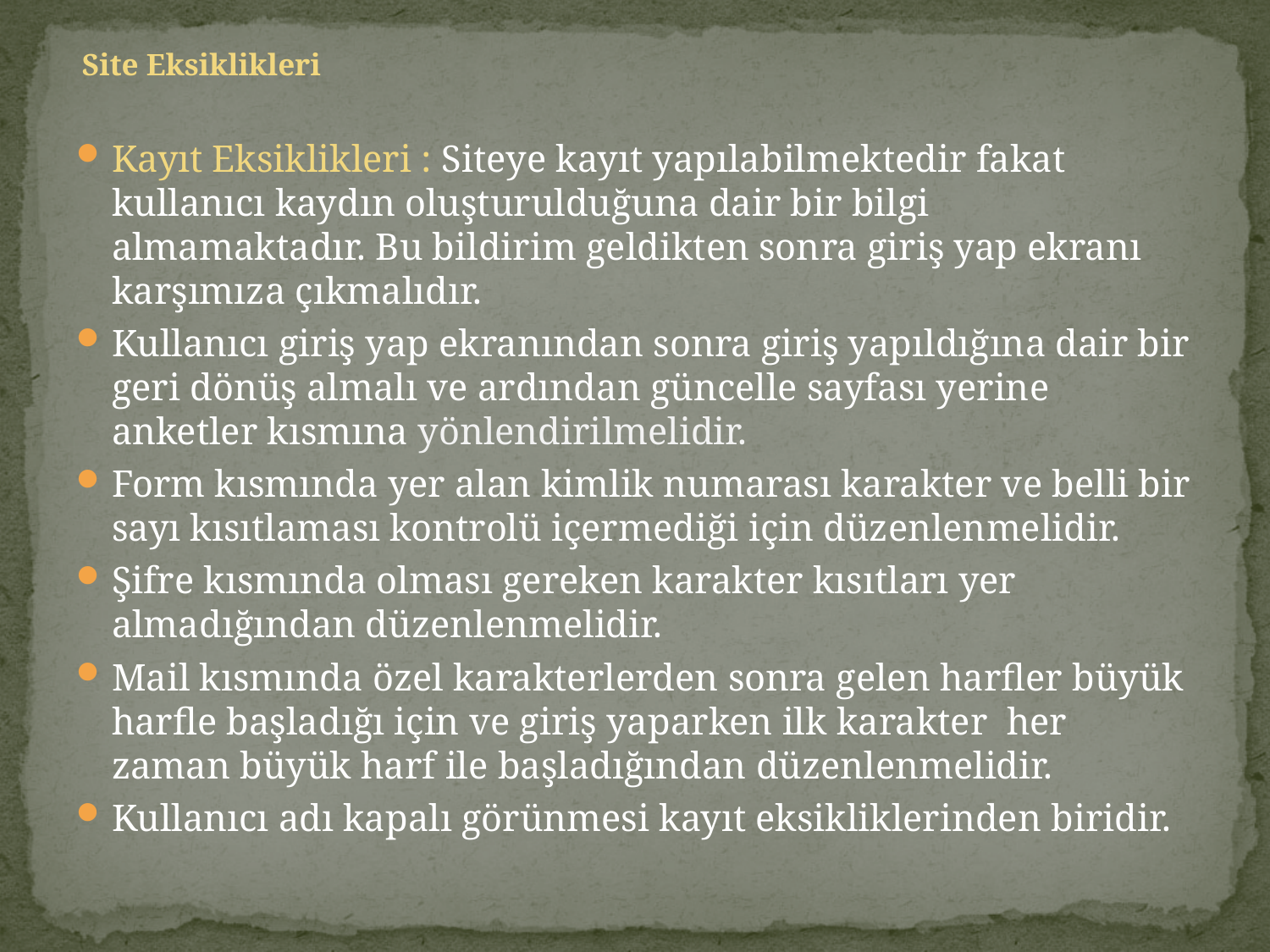

# Site Eksiklikleri
Kayıt Eksiklikleri : Siteye kayıt yapılabilmektedir fakat kullanıcı kaydın oluşturulduğuna dair bir bilgi almamaktadır. Bu bildirim geldikten sonra giriş yap ekranı karşımıza çıkmalıdır.
Kullanıcı giriş yap ekranından sonra giriş yapıldığına dair bir geri dönüş almalı ve ardından güncelle sayfası yerine anketler kısmına yönlendirilmelidir.
Form kısmında yer alan kimlik numarası karakter ve belli bir sayı kısıtlaması kontrolü içermediği için düzenlenmelidir.
Şifre kısmında olması gereken karakter kısıtları yer almadığından düzenlenmelidir.
Mail kısmında özel karakterlerden sonra gelen harfler büyük harfle başladığı için ve giriş yaparken ilk karakter  her zaman büyük harf ile başladığından düzenlenmelidir.
Kullanıcı adı kapalı görünmesi kayıt eksikliklerinden biridir.